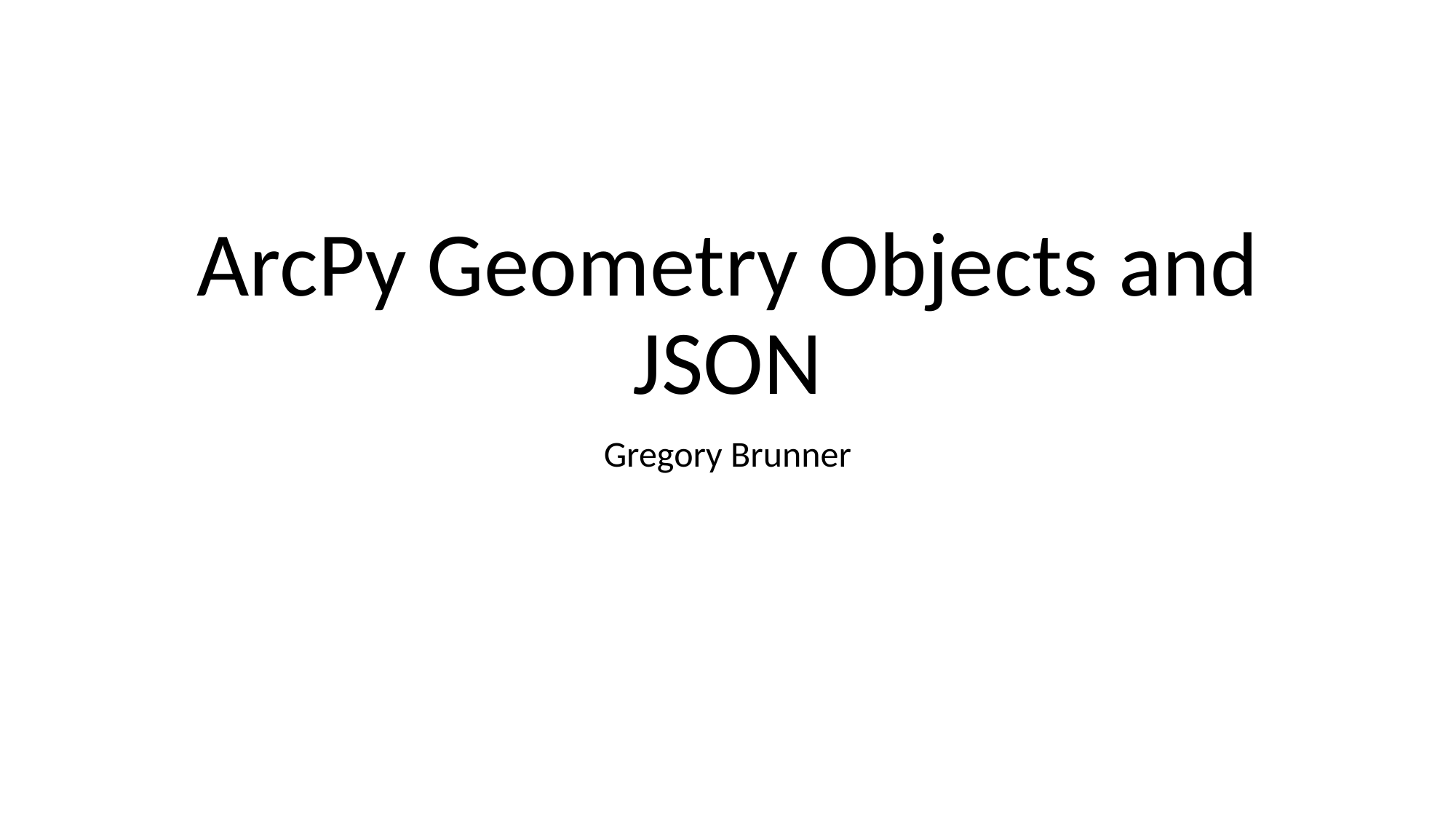

# ArcPy Geometry Objects and JSON
Gregory Brunner